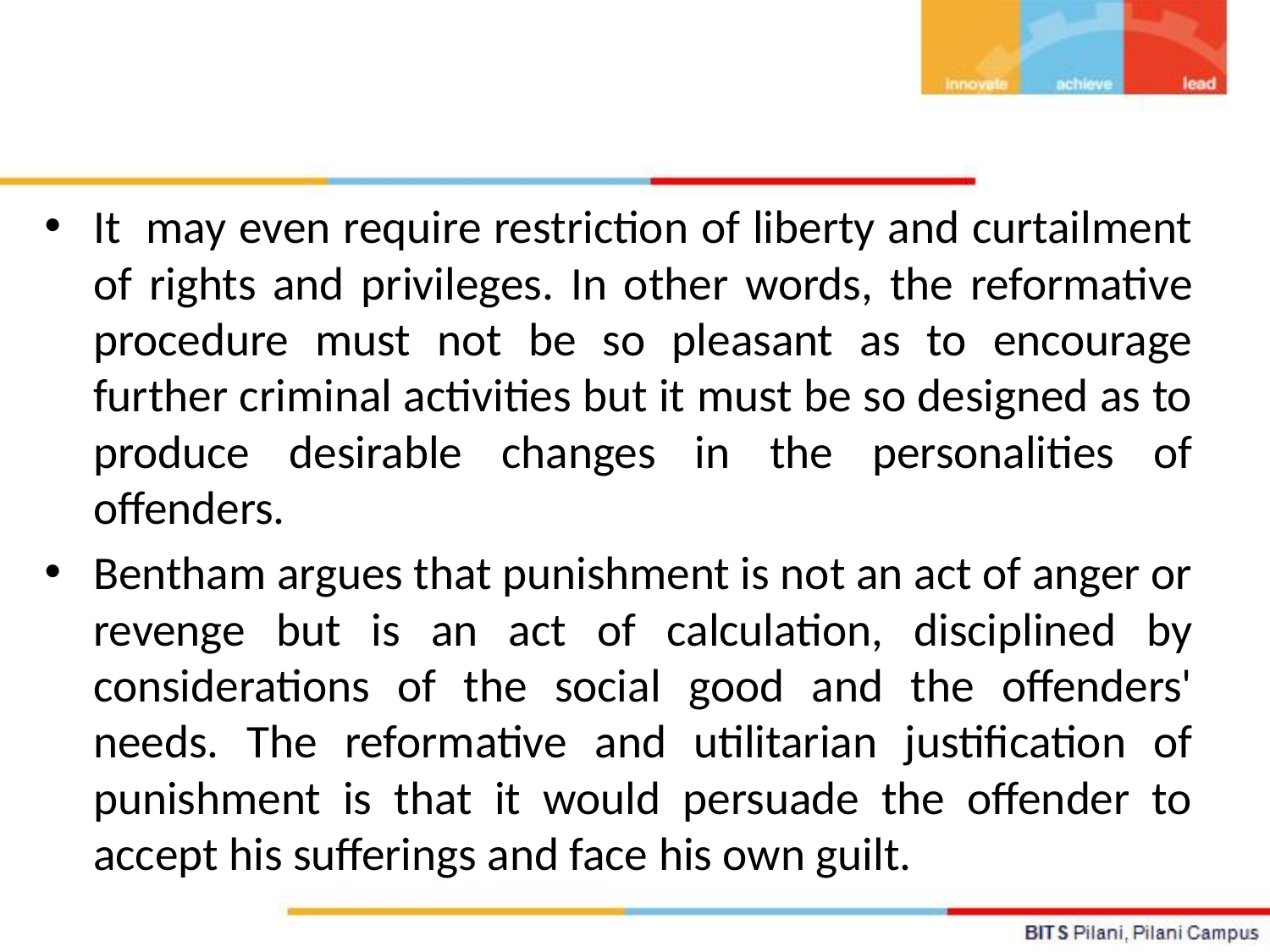

It  may even require restriction of liberty and curtailment of rights and privileges. In other words, the reformative procedure must not be so pleasant as to encourage further criminal activities but it must be so designed as to produce desirable changes in the personalities of offenders.
Bentham argues that punishment is not an act of anger or revenge but is an act of calculation, disciplined by considerations of the social good and the offenders' needs. The reformative and utilitarian justification of punishment is that it would persuade the offender to accept his sufferings and face his own guilt.